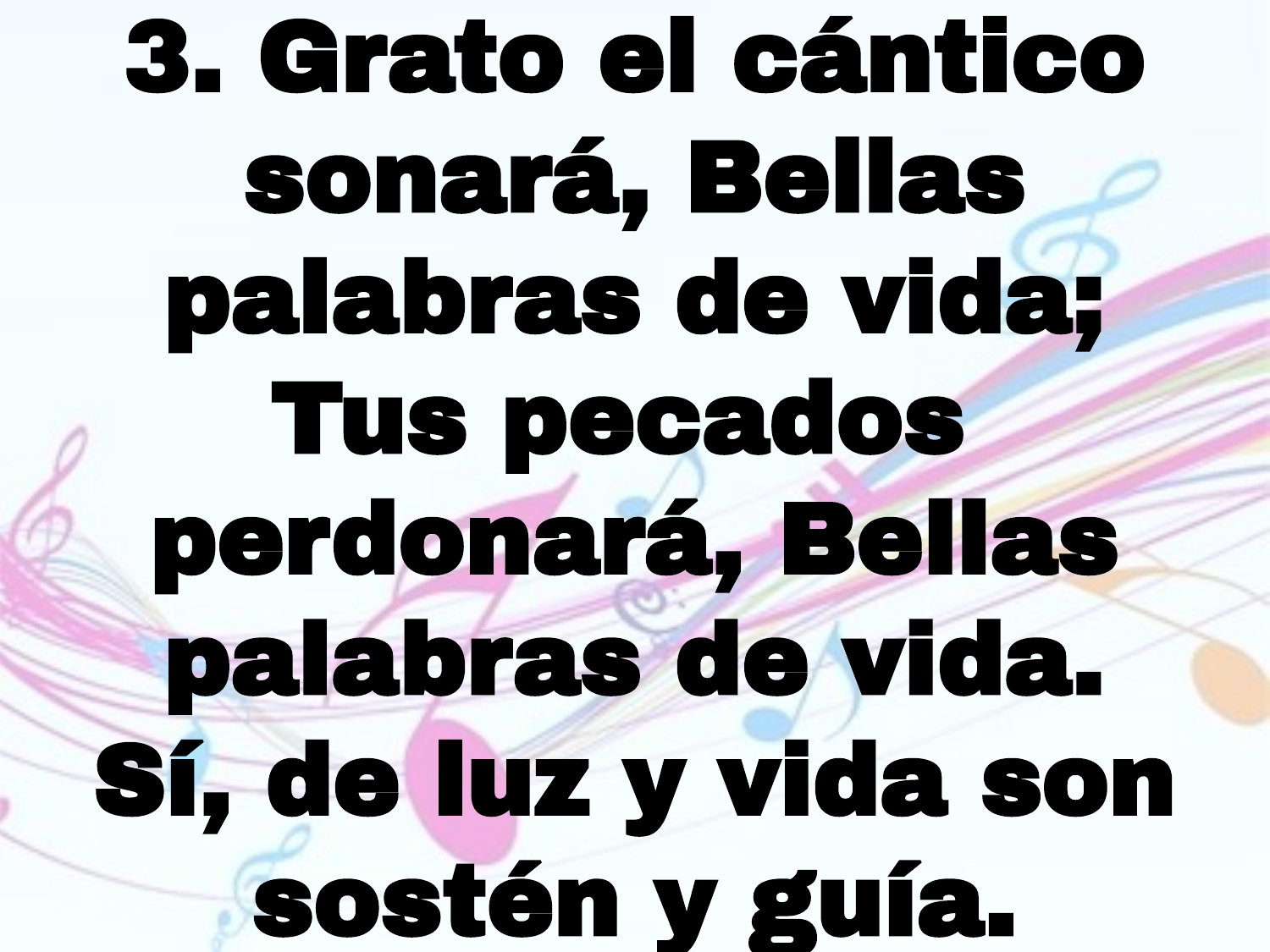

3. Grato el cántico sonará, Bellas palabras de vida;
Tus pecados  perdonará, Bellas palabras de vida.
Sí, de luz y vida son sostén y guía.